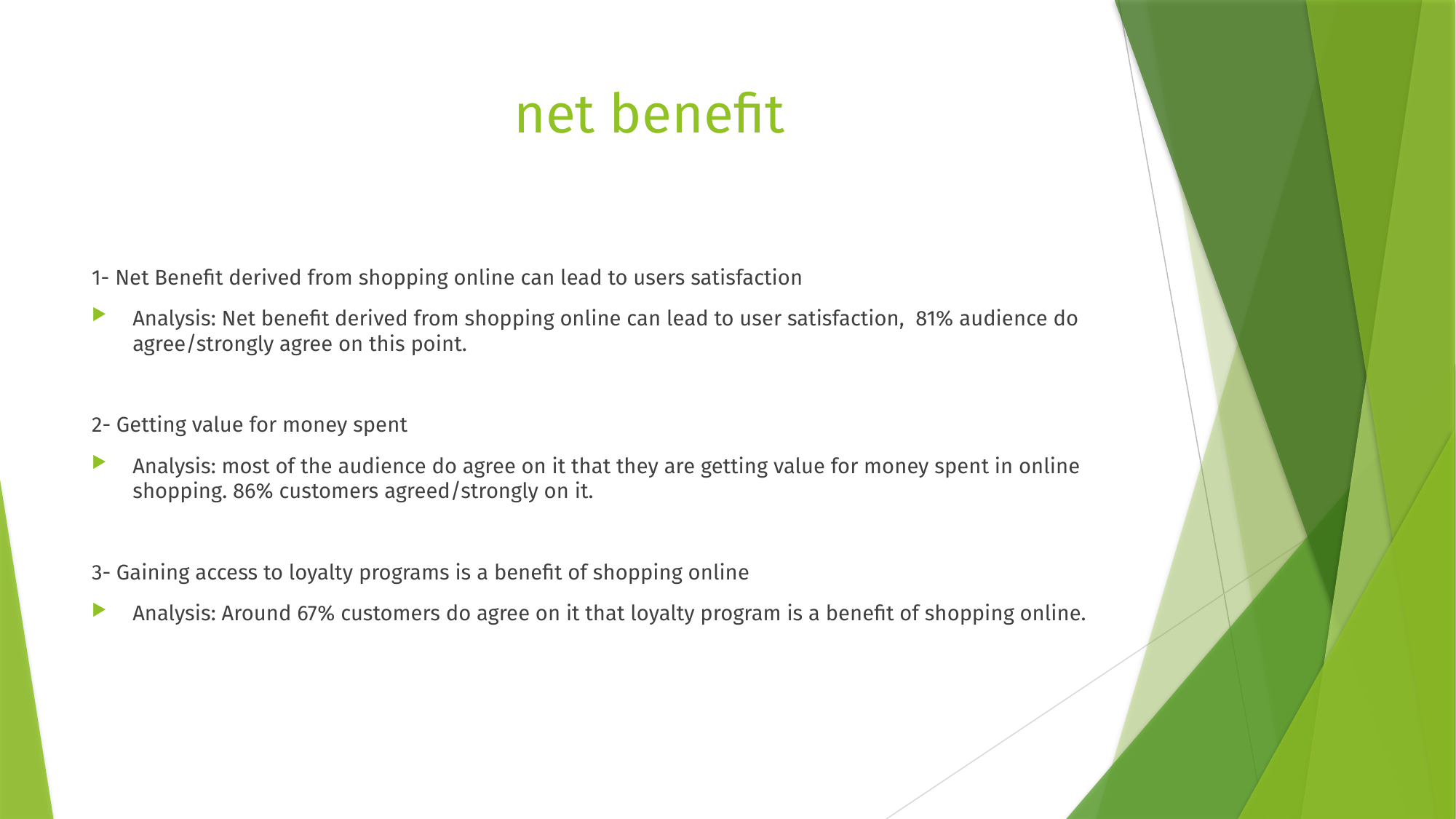

# net benefit
1- Net Benefit derived from shopping online can lead to users satisfaction
Analysis: Net benefit derived from shopping online can lead to user satisfaction,  81% audience do agree/strongly agree on this point.

2- Getting value for money spent
Analysis: most of the audience do agree on it that they are getting value for money spent in online shopping. 86% customers agreed/strongly on it.

3- Gaining access to loyalty programs is a benefit of shopping online
Analysis: Around 67% customers do agree on it that loyalty program is a benefit of shopping online.